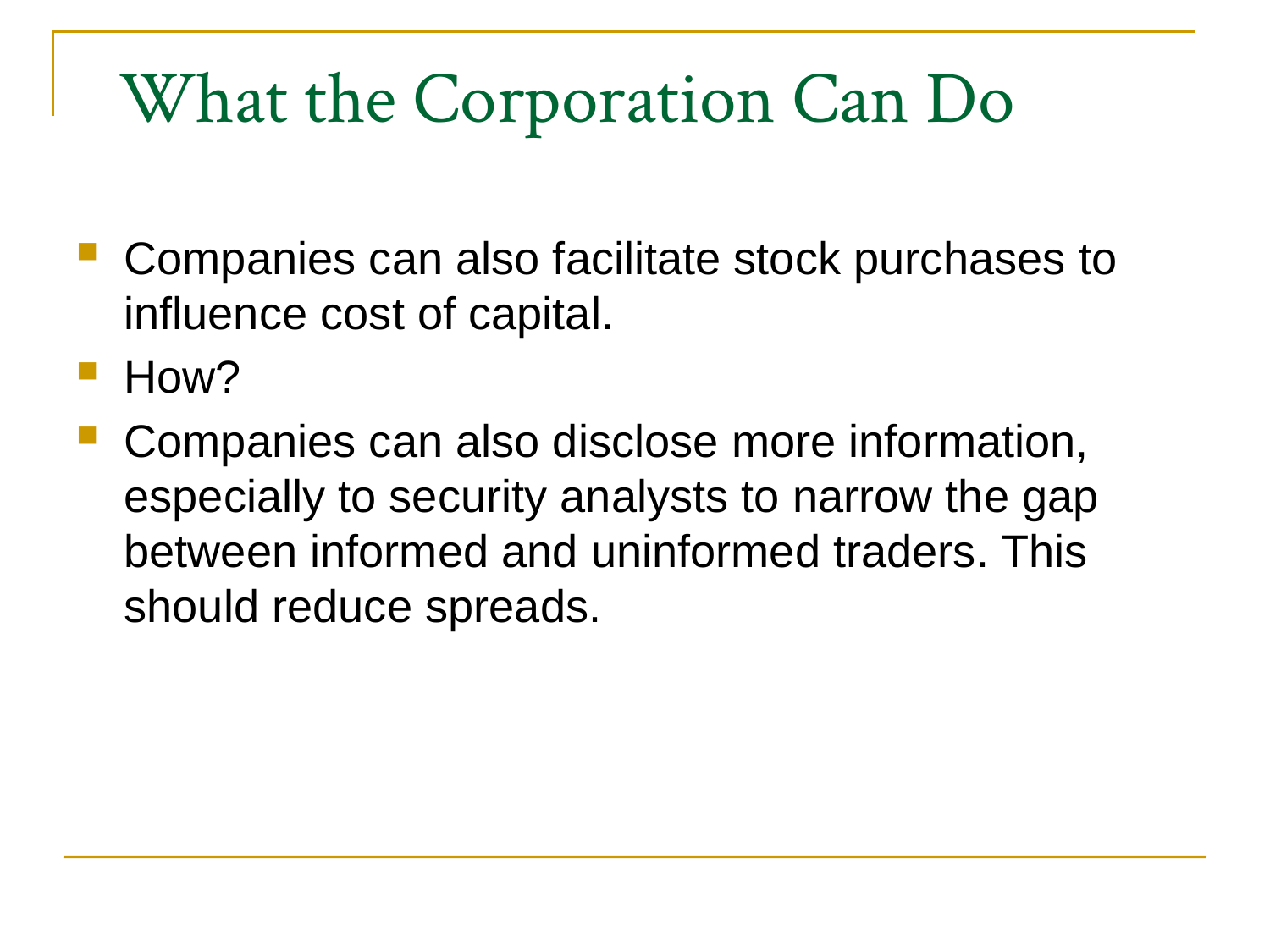

# What the Corporation Can Do
Companies can also facilitate stock purchases to influence cost of capital.
How?
Companies can also disclose more information, especially to security analysts to narrow the gap between informed and uninformed traders. This should reduce spreads.